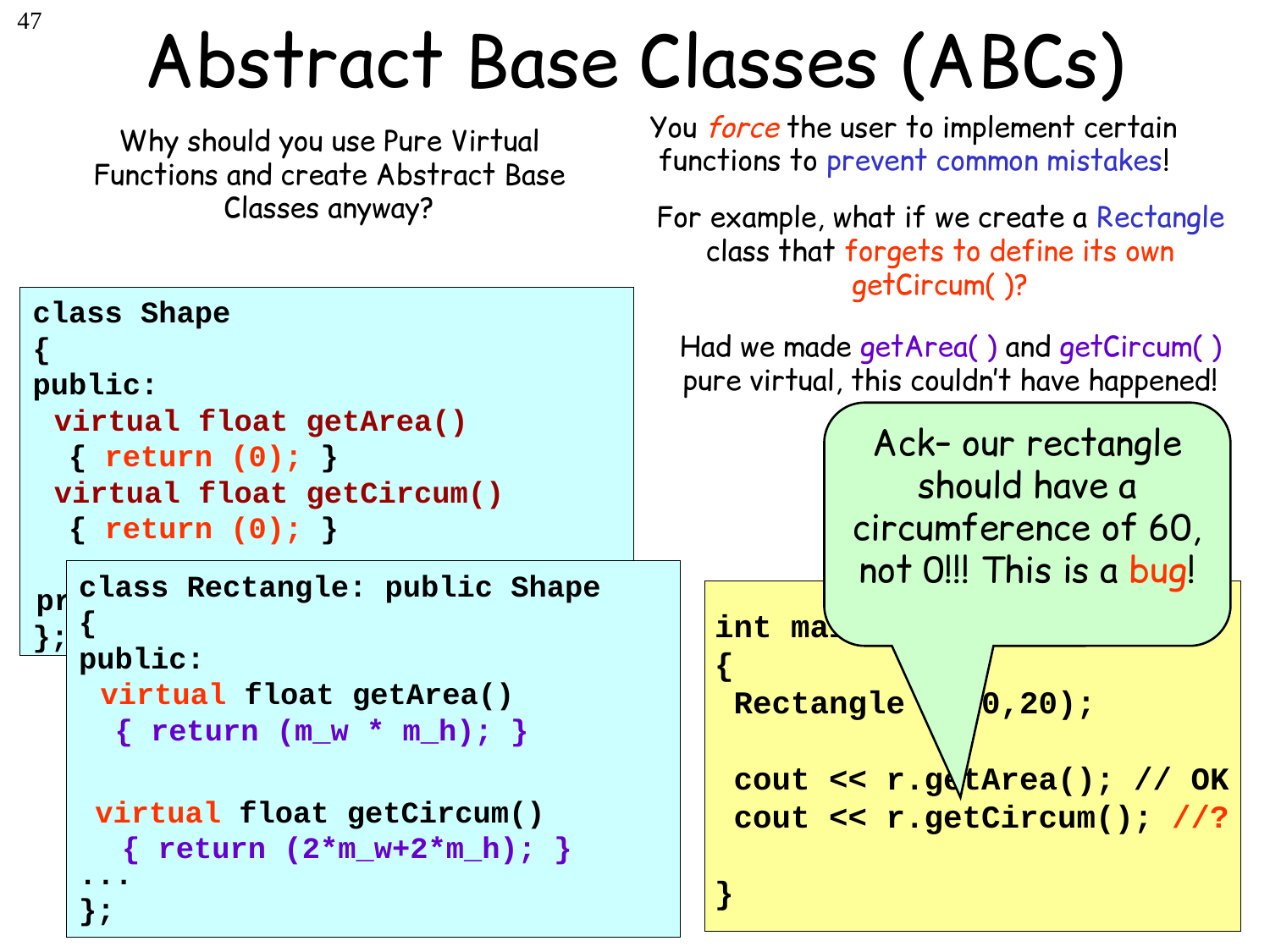

# Abstract Base Classes (ABCs)
47
You force the user to implement certain functions to prevent common mistakes!
Why should you use Pure Virtual Functions and create Abstract Base Classes anyway?
For example, what if we create a Rectangle class that forgets to define its own getCircum( )?

class Shape
{
public:
  virtual float getArea()
  { return (0); }
  virtual float getCircum()
  { return (0); }
  ...
 private:
};
Had we made getArea( ) and getCircum( ) pure virtual, this couldn’t have happened!
Ack– our rectangle should have a circumference of 60, not 0!!! This is a bug!

class Rectangle: public Shape
{
public:
  virtual float getArea()
  { return (m_w * m_h); }

...
};

int main()
{
 Rectangle r(10,20);

 cout << r.getArea(); // OK
 cout << r.getCircum(); //?

}

virtual float getCircum()
  { return (2*m_w+2*m_h); }